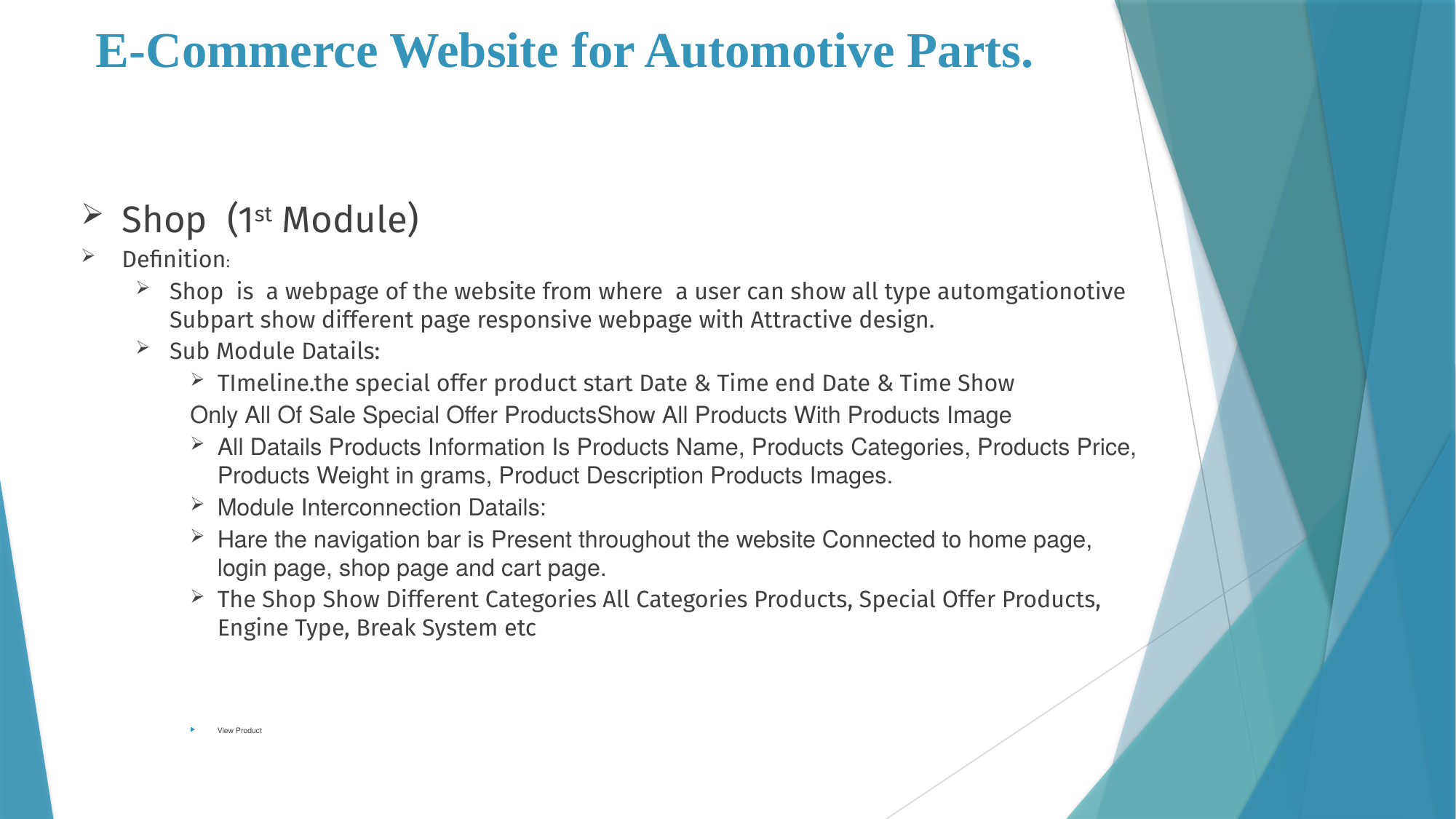

# E-Commerce Website for Automotive Parts.
Shop  (1st Module)
Definition:
Shop  is  a webpage of the website from where  a user can show all type automgationotive Subpart show different page responsive webpage with Attractive design.
Sub Module Datails:
TImeline.the special offer product start Date & Time end Date & Time Show
Only All Of Sale Special Offer ProductsShow All Products With Products Image
All Datails Products Information Is Products Name, Products Categories, Products Price, Products Weight in grams, Product Description Products Images.
Module Interconnection Datails:
Hare the navigation bar is Present throughout the website Connected to home page, login page, shop page and cart page.
The Shop Show Different Categories All Categories Products, Special Offer Products, Engine Type, Break System etc

View Product